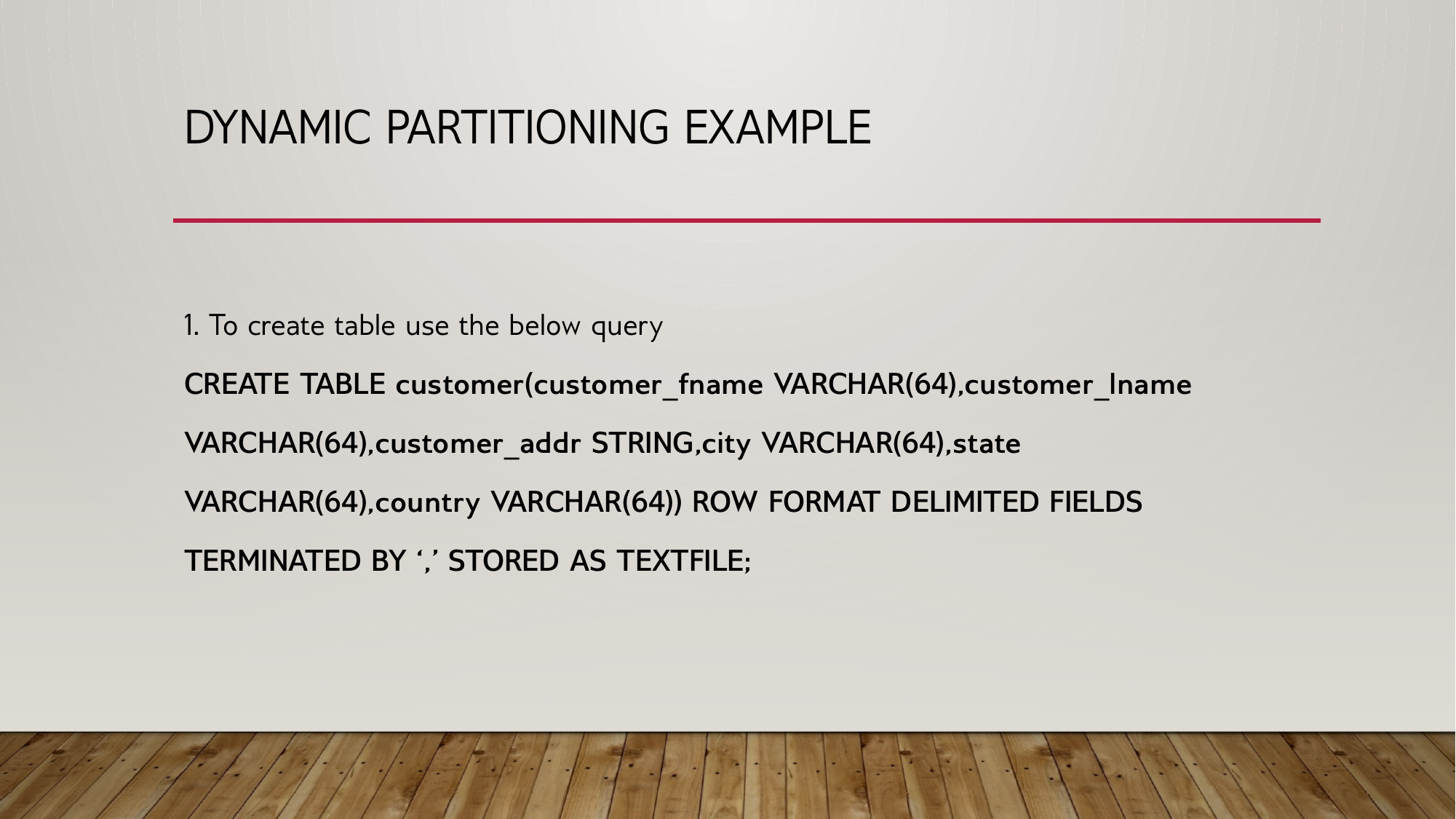

# Dynamic partitioning example

1. To create table use the below query
CREATE TABLE customer(customer_fname VARCHAR(64),customer_lname
VARCHAR(64),customer_addr STRING,city VARCHAR(64),state
VARCHAR(64),country VARCHAR(64)) ROW FORMAT DELIMITED FIELDS
TERMINATED BY ‘,’ STORED AS TEXTFILE;